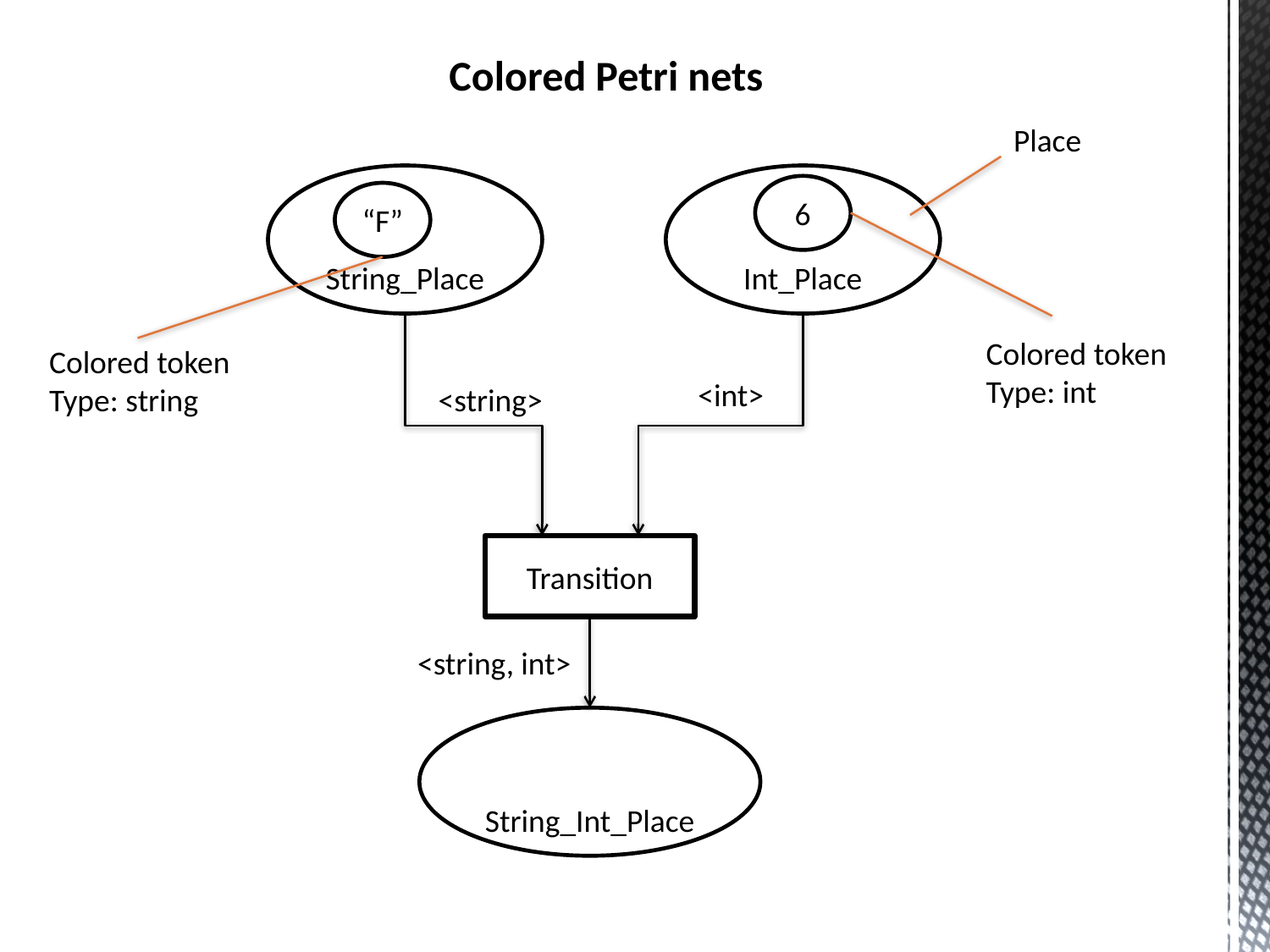

Colored Petri nets
Place

String_Place

Int_Place
6
“F”
Colored token
Type: int
Colored token
Type: string
<int>
<string>
Transition
<string, int>

String_Int_Place